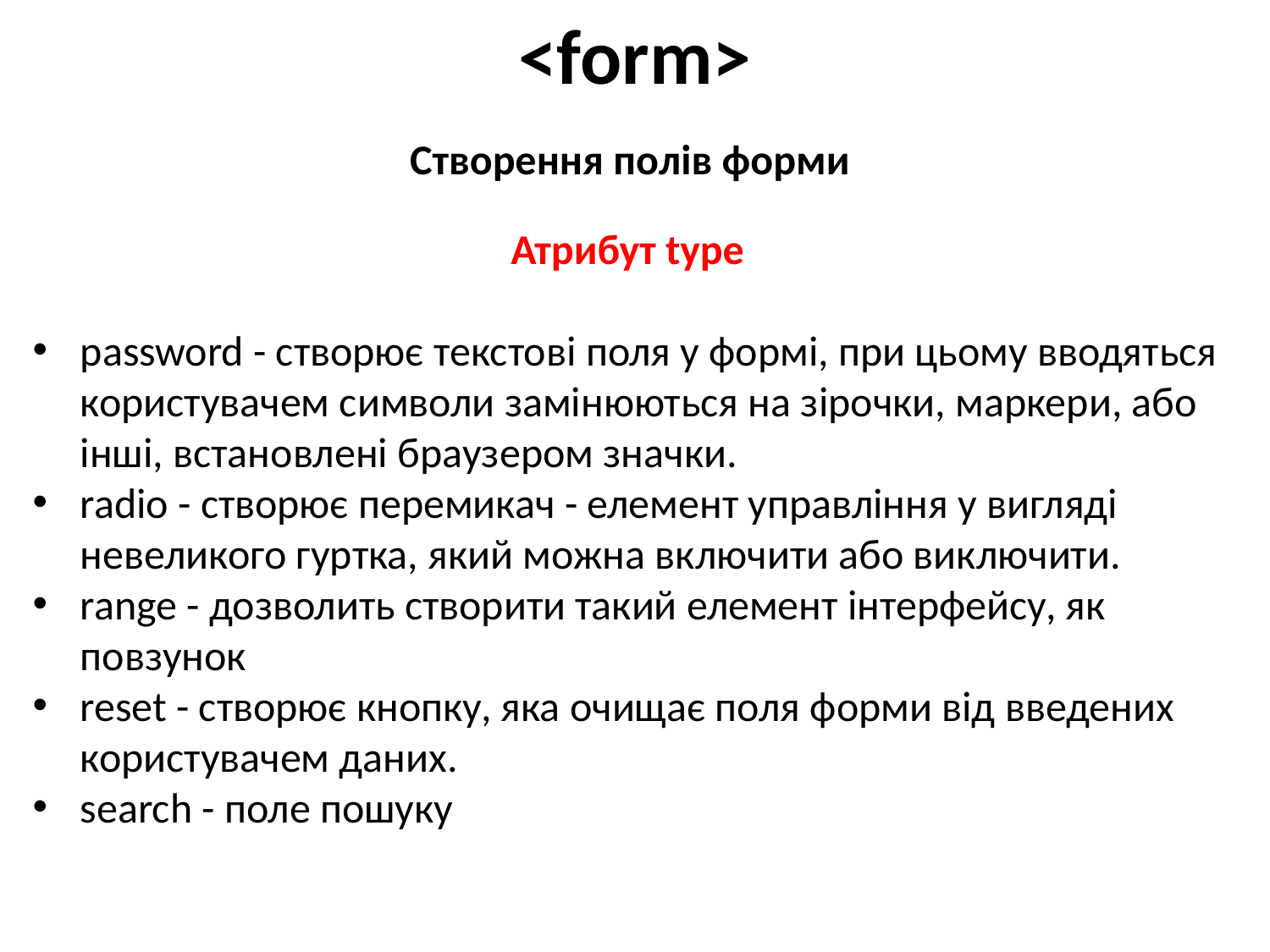

# <form>
Створення полів форми
Атрибут type

password - створює текстові поля у формі, при цьому вводяться користувачем символи замінюються на зірочки, маркери, або інші, встановлені браузером значки.
radio - створює перемикач - елемент управління у вигляді невеликого гуртка, який можна включити або виключити.
range - дозволить створити такий елемент інтерфейсу, як повзунок
reset - створює кнопку, яка очищає поля форми від введених користувачем даних.
search - поле пошуку